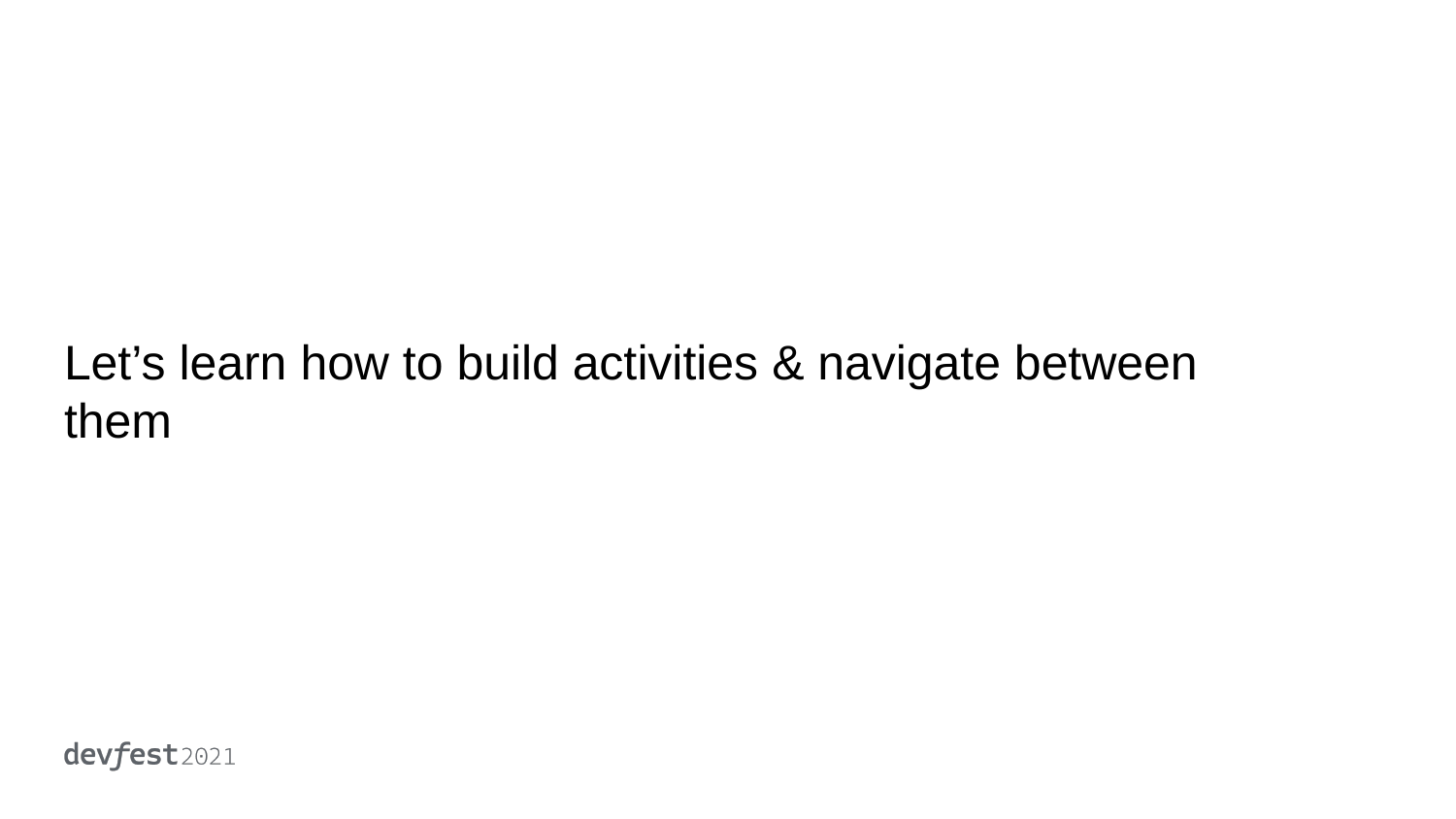

# Let’s learn how to build activities & navigate between them